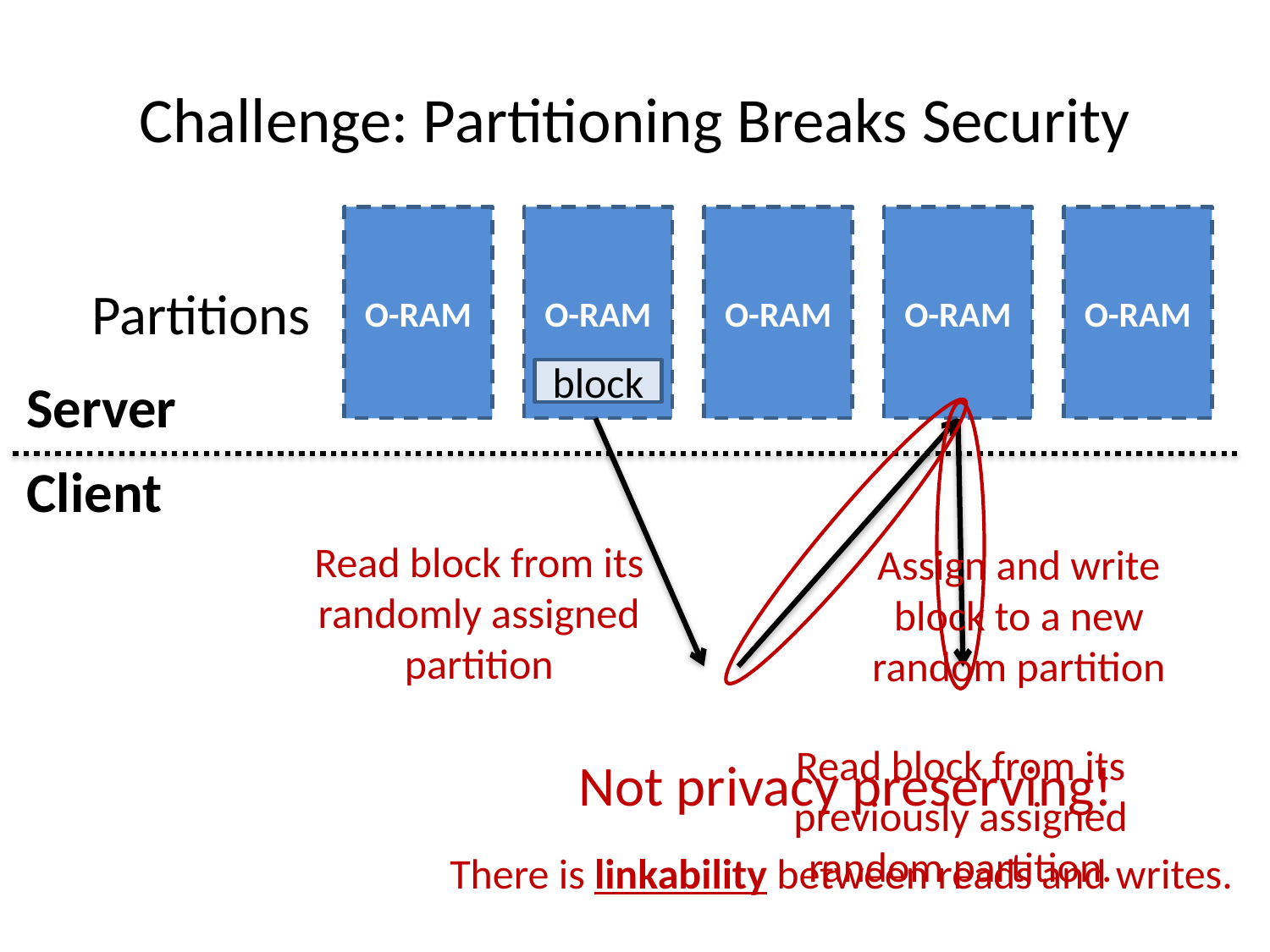

# Challenge: Partitioning Breaks Security
O-RAM
O-RAM
O-RAM
O-RAM
O-RAM
Partitions
block
Server
Client

Read block from its randomly assigned partition
Assign and write block to a new random partition
Read block from its previously assigned random partition.
Not privacy preserving!
There is linkability between reads and writes.